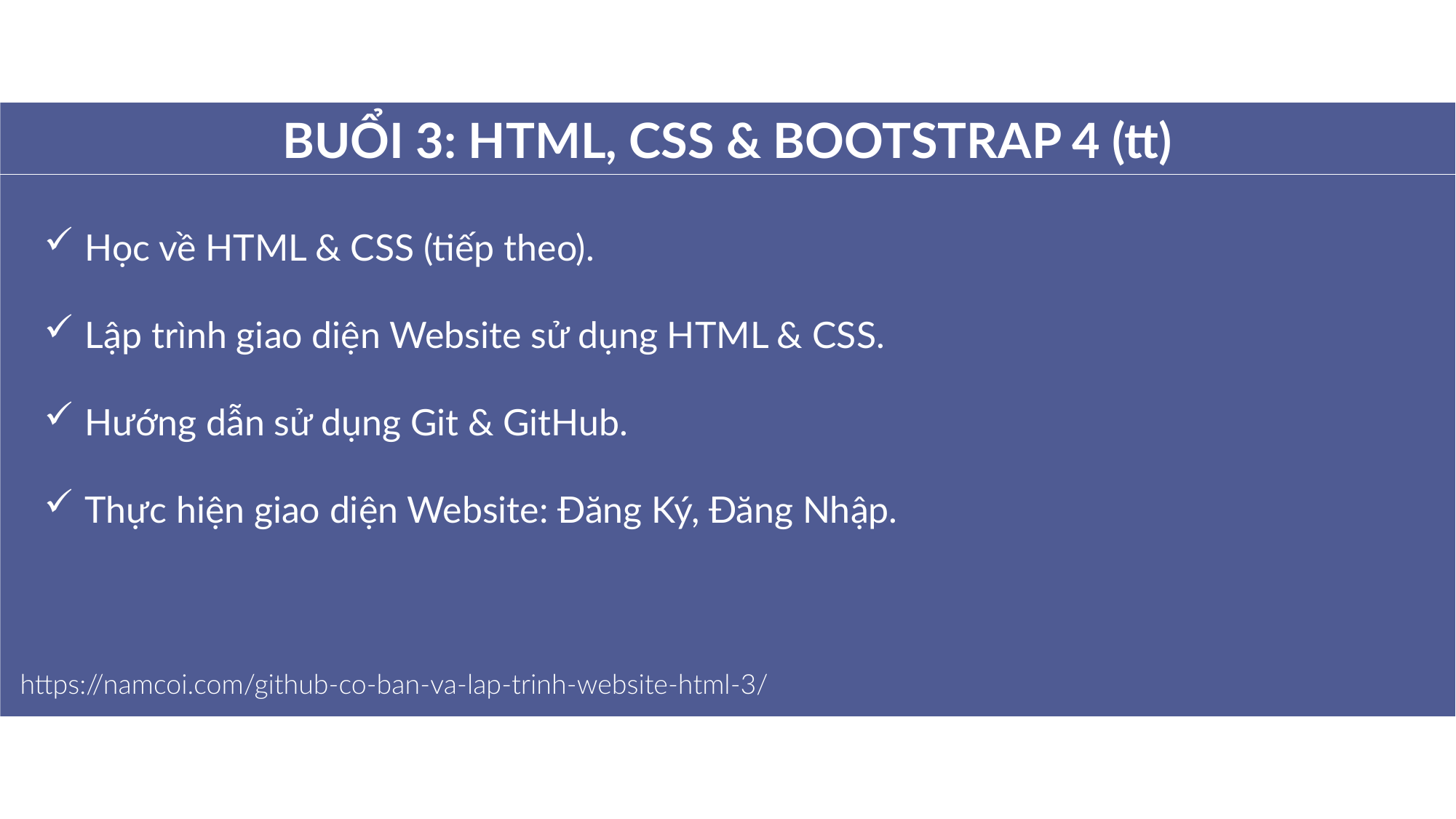

BUỔI 3: HTML, CSS & BOOTSTRAP 4 (tt)
Học về HTML & CSS (tiếp theo).
Lập trình giao diện Website sử dụng HTML & CSS.
Hướng dẫn sử dụng Git & GitHub.
Thực hiện giao diện Website: Đăng Ký, Đăng Nhập.
https://namcoi.com/github-co-ban-va-lap-trinh-website-html-3/